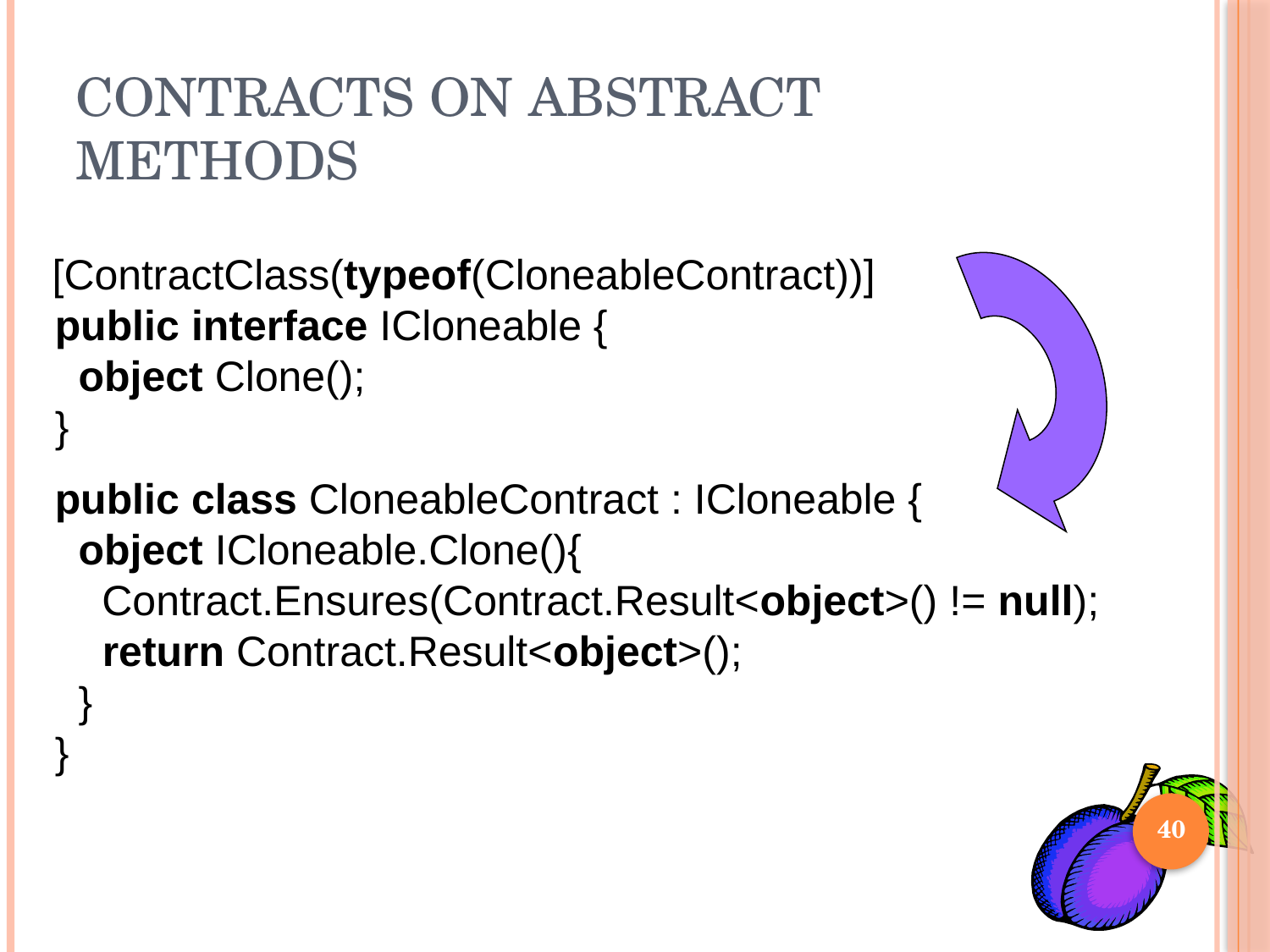

# Contracts On Abstract methods
public interface ICloneable {
  object Clone();
}
public class CloneableContract : ICloneable {
  object ICloneable.Clone(){
    Contract.Ensures(Contract.Result<object>() != null);
    return Contract.Result<object>();
  }
}
[ContractClass(typeof(CloneableContract))]

40